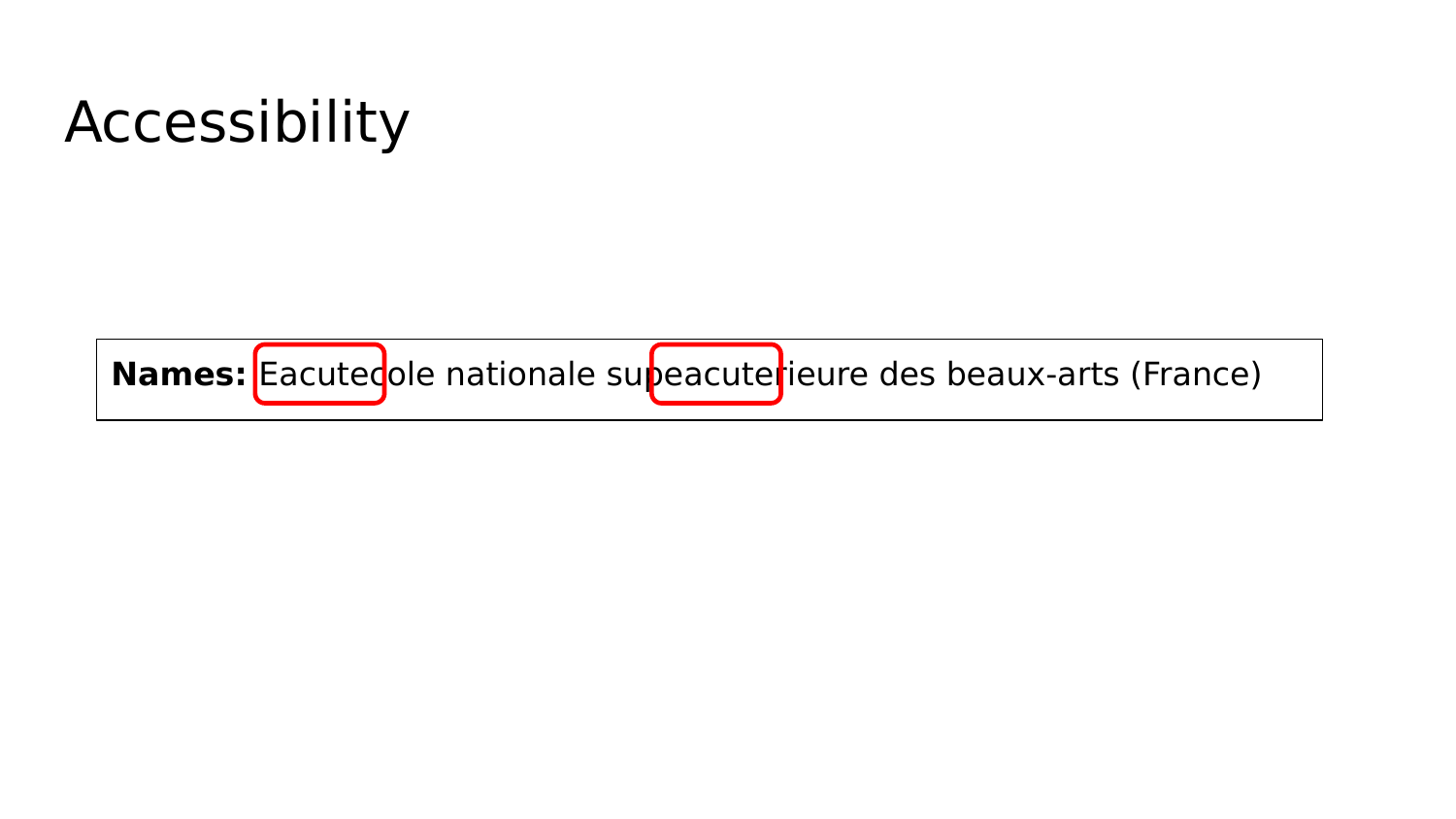

# Accessibility
Names: Eacutecole nationale supeacuterieure des beaux-arts (France)